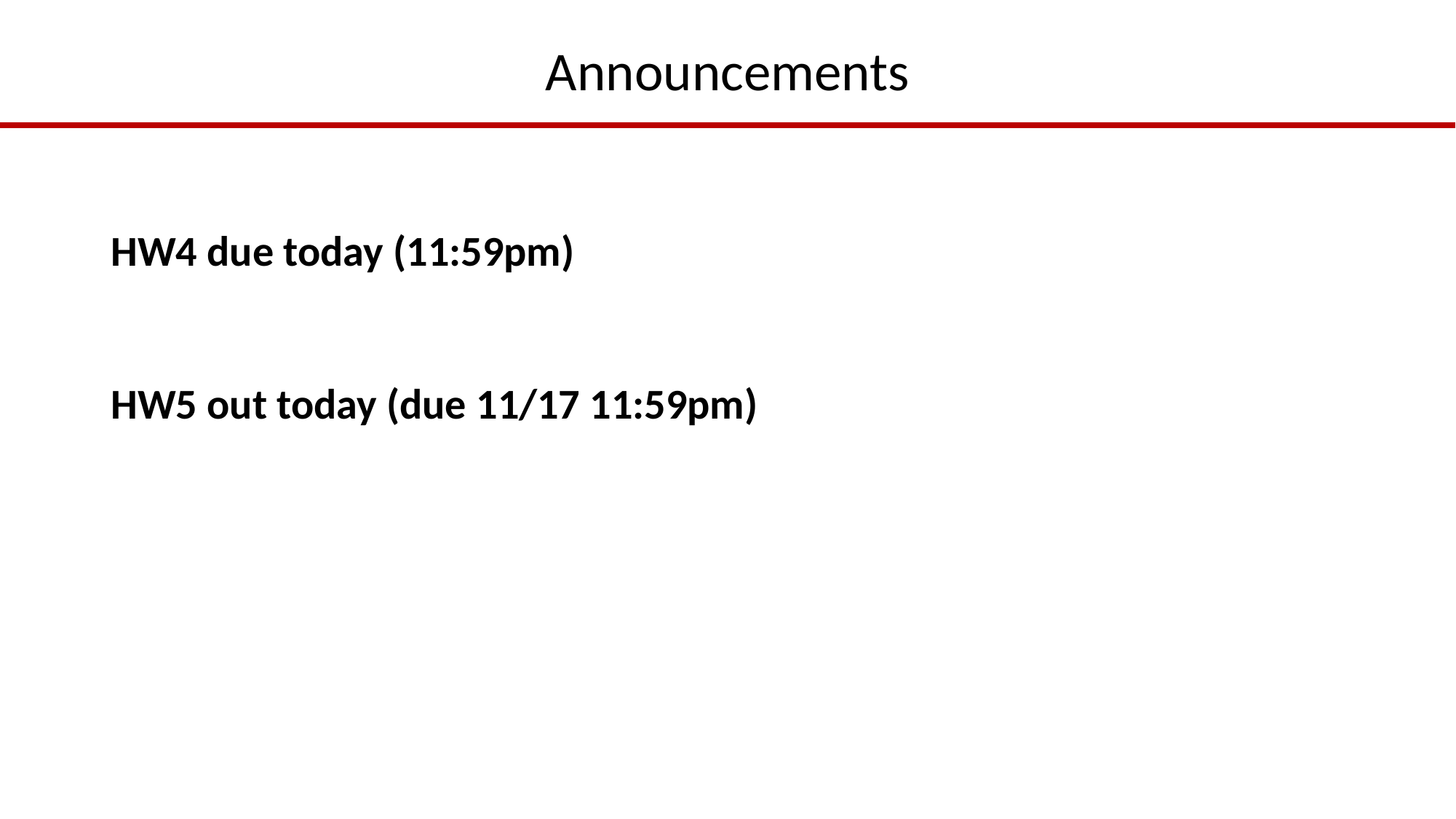

# Announcements
HW4 due today (11:59pm)

HW5 out today (due 11/17 11:59pm)